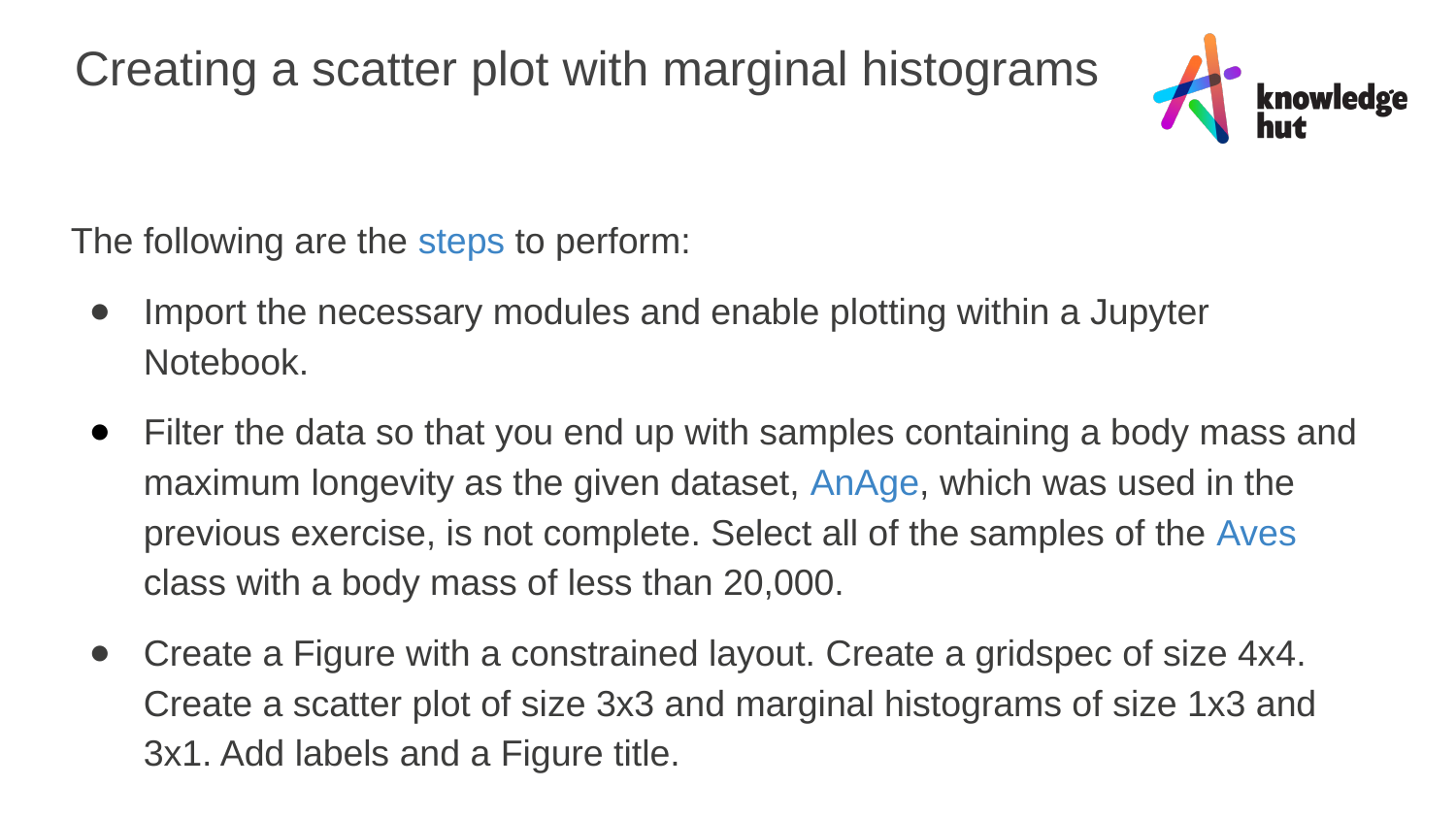

Creating a scatter plot with marginal histograms
The following are the steps to perform:
Import the necessary modules and enable plotting within a Jupyter Notebook.
Filter the data so that you end up with samples containing a body mass and maximum longevity as the given dataset, AnAge, which was used in the previous exercise, is not complete. Select all of the samples of the Aves class with a body mass of less than 20,000.
Create a Figure with a constrained layout. Create a gridspec of size 4x4. Create a scatter plot of size 3x3 and marginal histograms of size 1x3 and 3x1. Add labels and a Figure title.